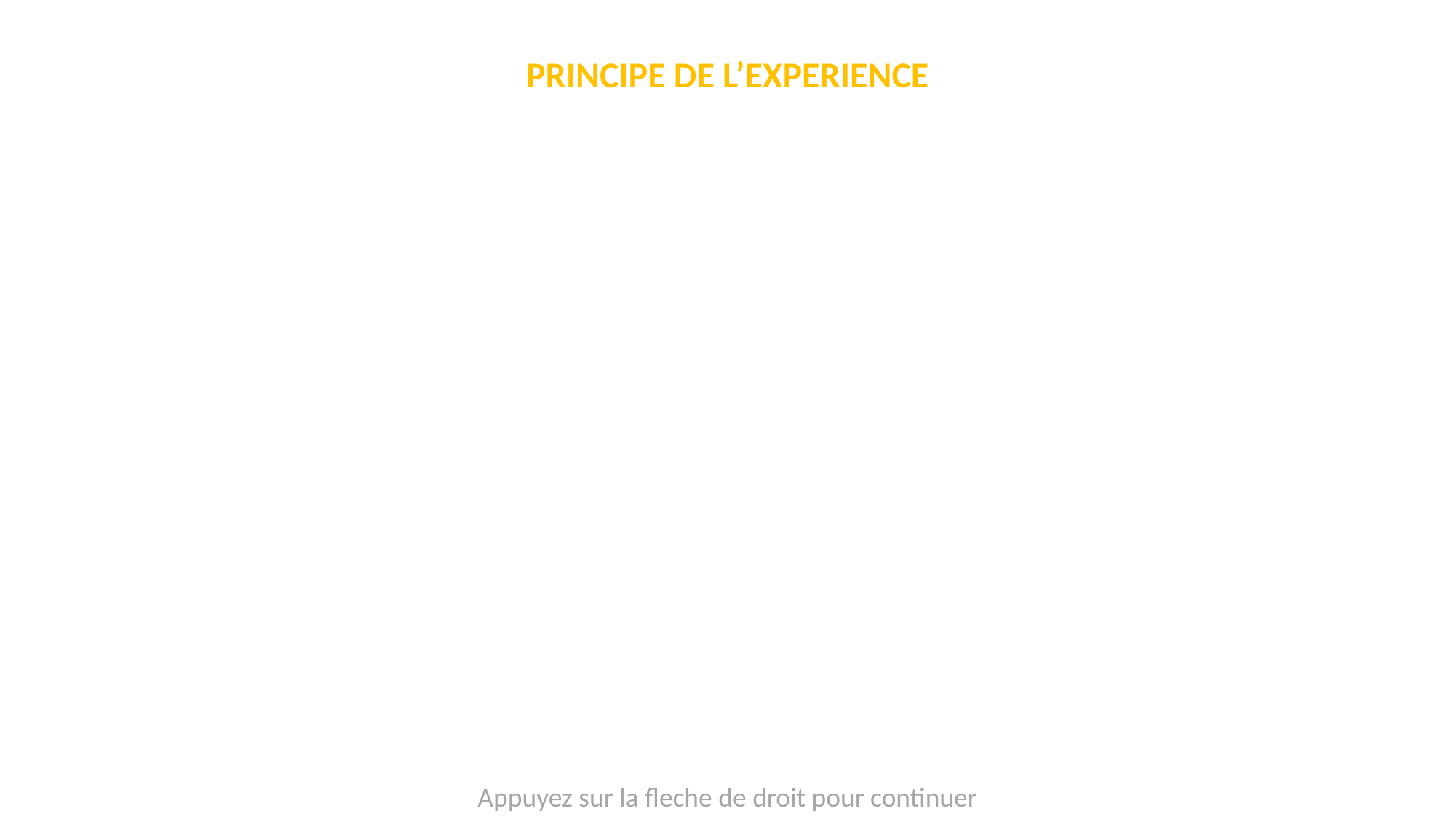

PRINCIPE DE L’EXPERIENCE
Etapes:
Affichage de la numero de l’essai
͏Un seul affichage de toutes les paires
͏Deux judgements d’auto-efficacité
La phase de memorisation
La phase de test
Appuyez sur la fleche de droit pour continuer